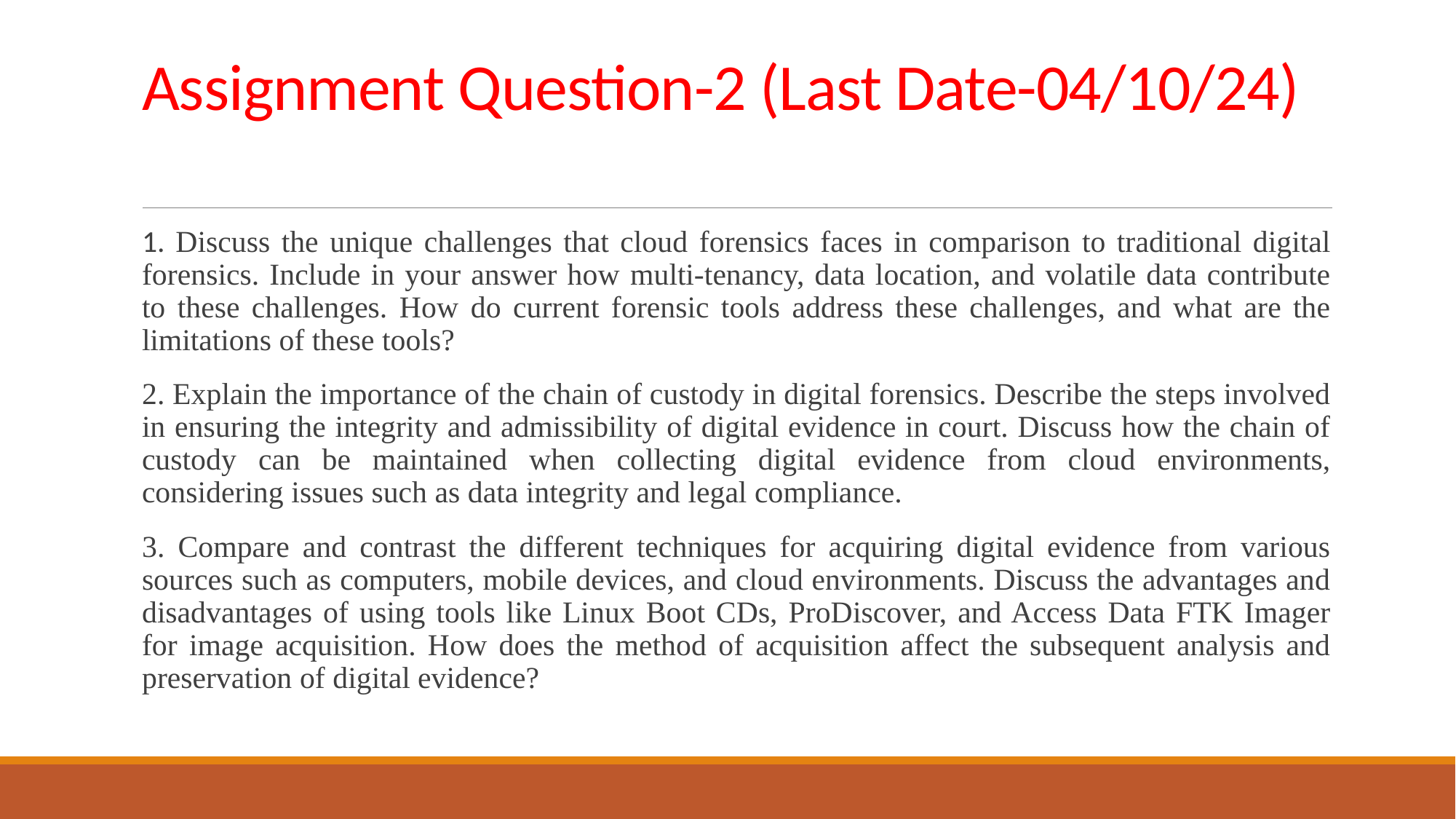

# Assignment Question-2 (Last Date-04/10/24)
1. Discuss the unique challenges that cloud forensics faces in comparison to traditional digital forensics. Include in your answer how multi-tenancy, data location, and volatile data contribute to these challenges. How do current forensic tools address these challenges, and what are the limitations of these tools?
2. Explain the importance of the chain of custody in digital forensics. Describe the steps involved in ensuring the integrity and admissibility of digital evidence in court. Discuss how the chain of custody can be maintained when collecting digital evidence from cloud environments, considering issues such as data integrity and legal compliance.
3. Compare and contrast the different techniques for acquiring digital evidence from various sources such as computers, mobile devices, and cloud environments. Discuss the advantages and disadvantages of using tools like Linux Boot CDs, ProDiscover, and Access Data FTK Imager for image acquisition. How does the method of acquisition affect the subsequent analysis and preservation of digital evidence?